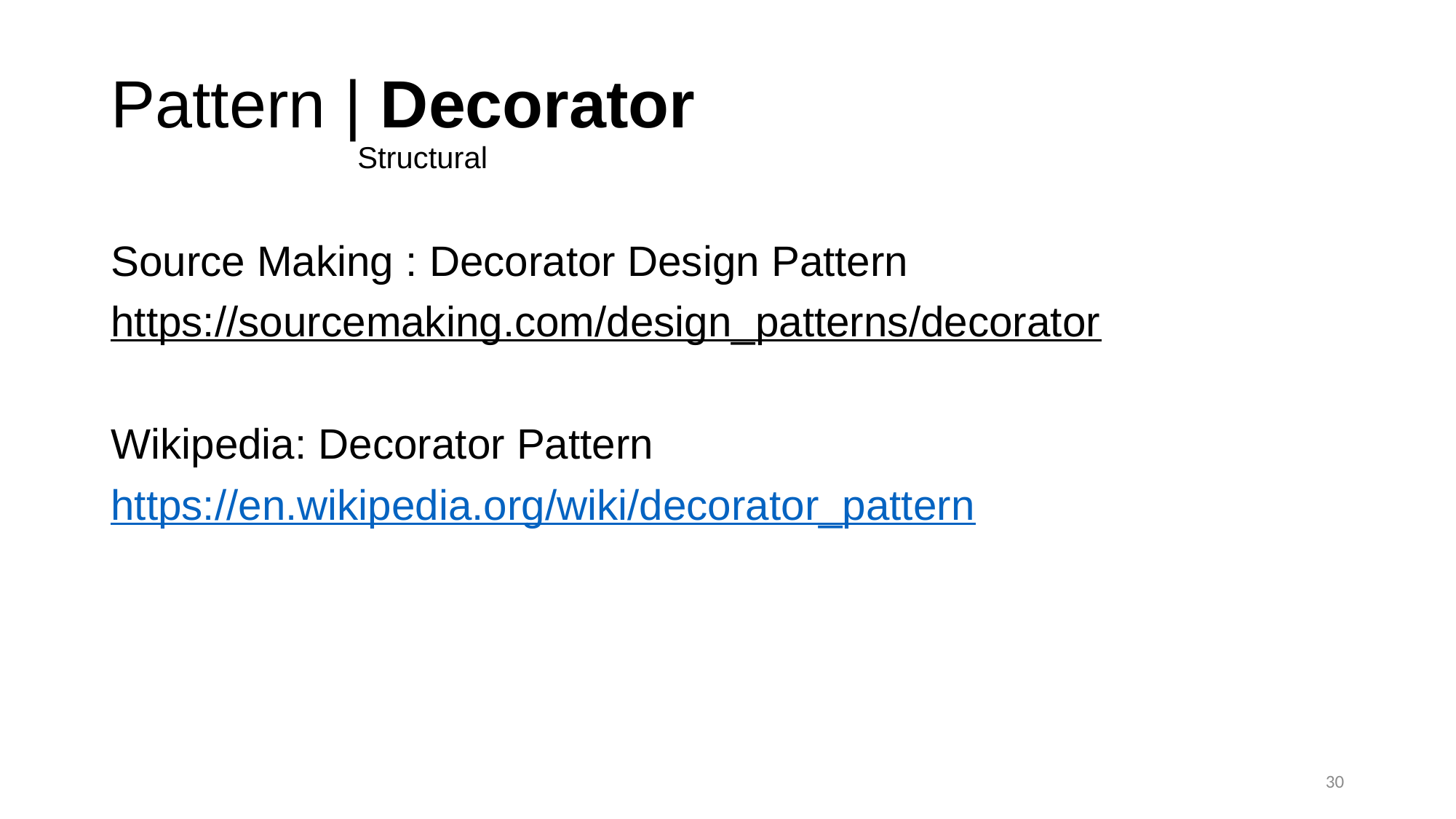

# Pattern | Decorator Structural
Source Making : Decorator Design Pattern
https://sourcemaking.com/design_patterns/decorator

Wikipedia: Decorator Pattern
https://en.wikipedia.org/wiki/decorator_pattern
30